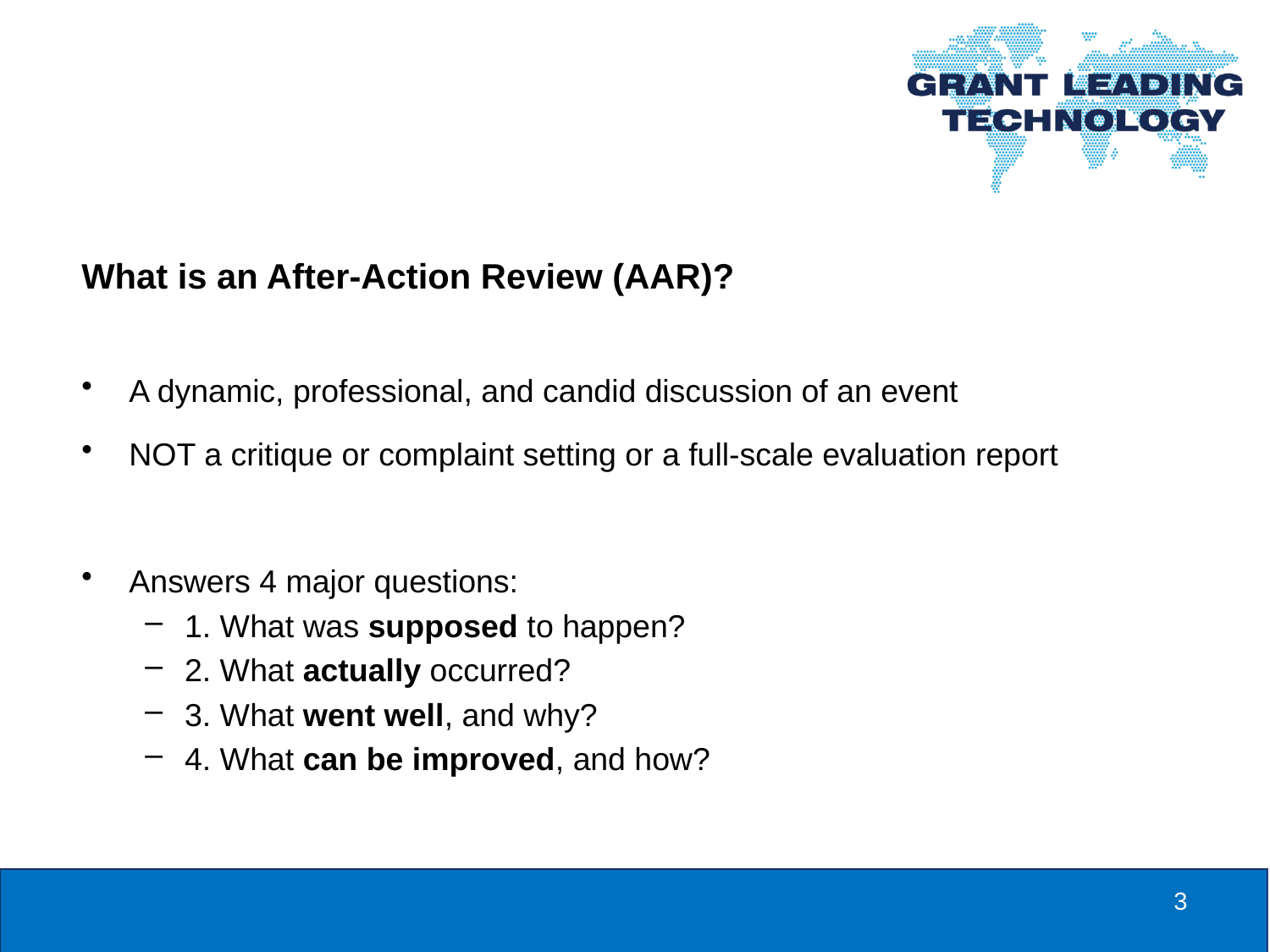

What is an After-Action Review (AAR)?

A dynamic, professional, and candid discussion of an event
NOT a critique or complaint setting or a full-scale evaluation report

Answers 4 major questions:
1. What was supposed to happen?
2. What actually occurred?
3. What went well, and why?
4. What can be improved, and how?